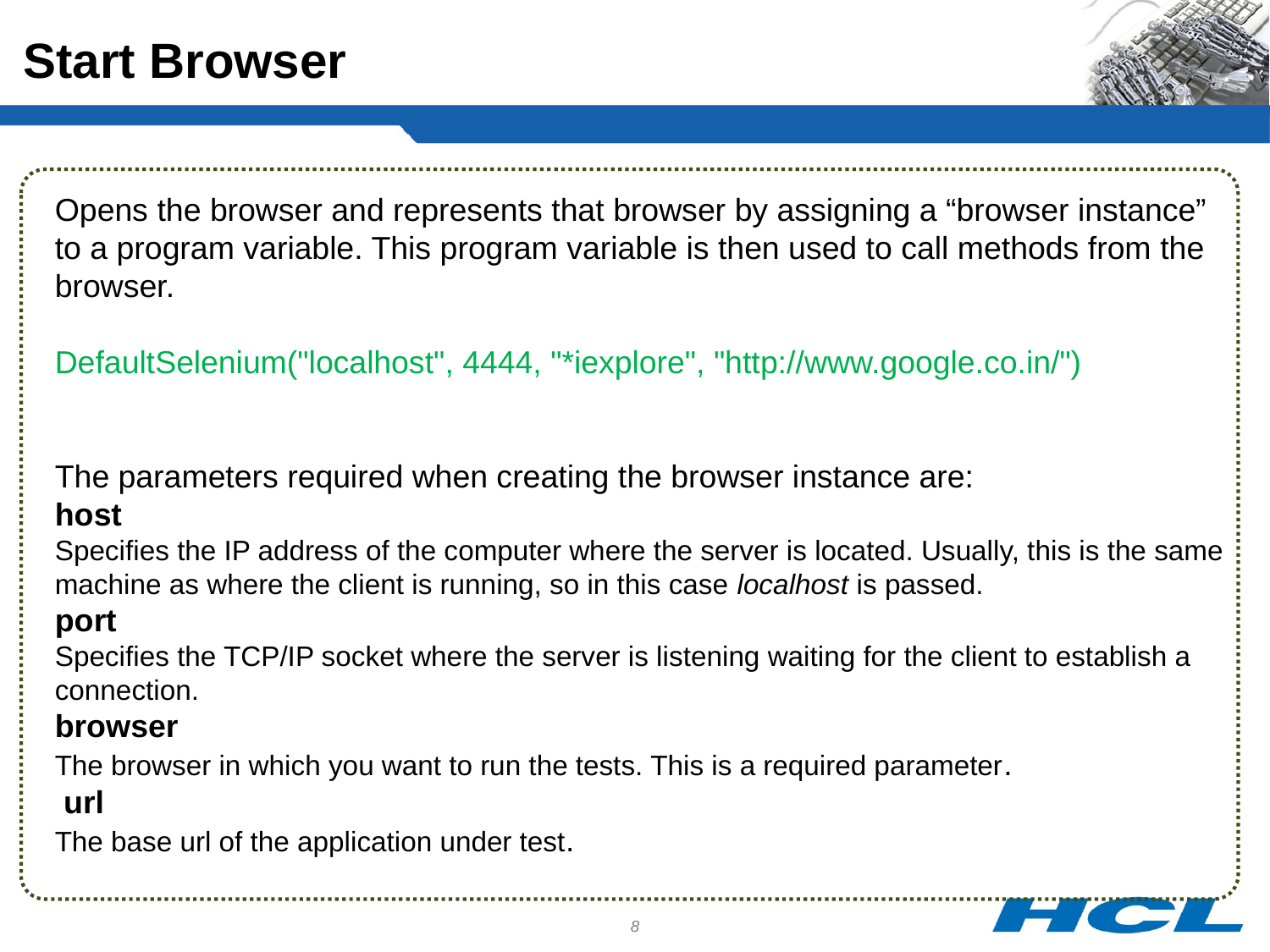

Start Browser

Opens the browser and represents that browser by assigning a “browser instance” to a program variable. This program variable is then used to call methods from the browser.

DefaultSelenium("localhost", 4444, "*iexplore", "http://www.google.co.in/")

The parameters required when creating the browser instance are:
host
Specifies the IP address of the computer where the server is located. Usually, this is the same machine as where the client is running, so in this case localhost is passed.
port
Specifies the TCP/IP socket where the server is listening waiting for the client to establish a connection.
browser
The browser in which you want to run the tests. This is a required parameter.
 url
The base url of the application under test.
8